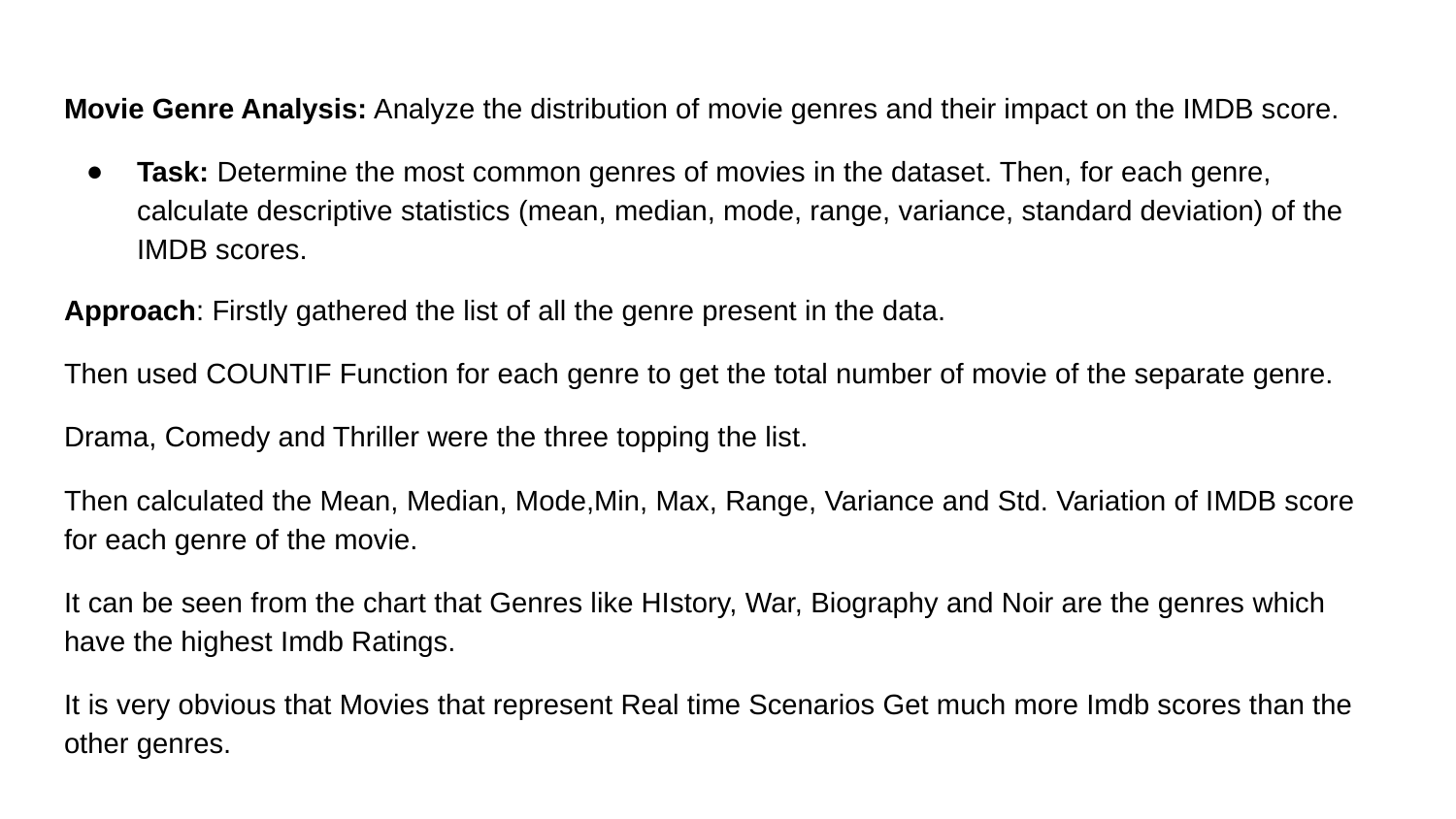

# Movie Genre Analysis: Analyze the distribution of movie genres and their impact on the IMDB score.
Task: Determine the most common genres of movies in the dataset. Then, for each genre, calculate descriptive statistics (mean, median, mode, range, variance, standard deviation) of the IMDB scores.
Approach: Firstly gathered the list of all the genre present in the data.
Then used COUNTIF Function for each genre to get the total number of movie of the separate genre.
Drama, Comedy and Thriller were the three topping the list.
Then calculated the Mean, Median, Mode,Min, Max, Range, Variance and Std. Variation of IMDB score for each genre of the movie.
It can be seen from the chart that Genres like HIstory, War, Biography and Noir are the genres which have the highest Imdb Ratings.
It is very obvious that Movies that represent Real time Scenarios Get much more Imdb scores than the other genres.